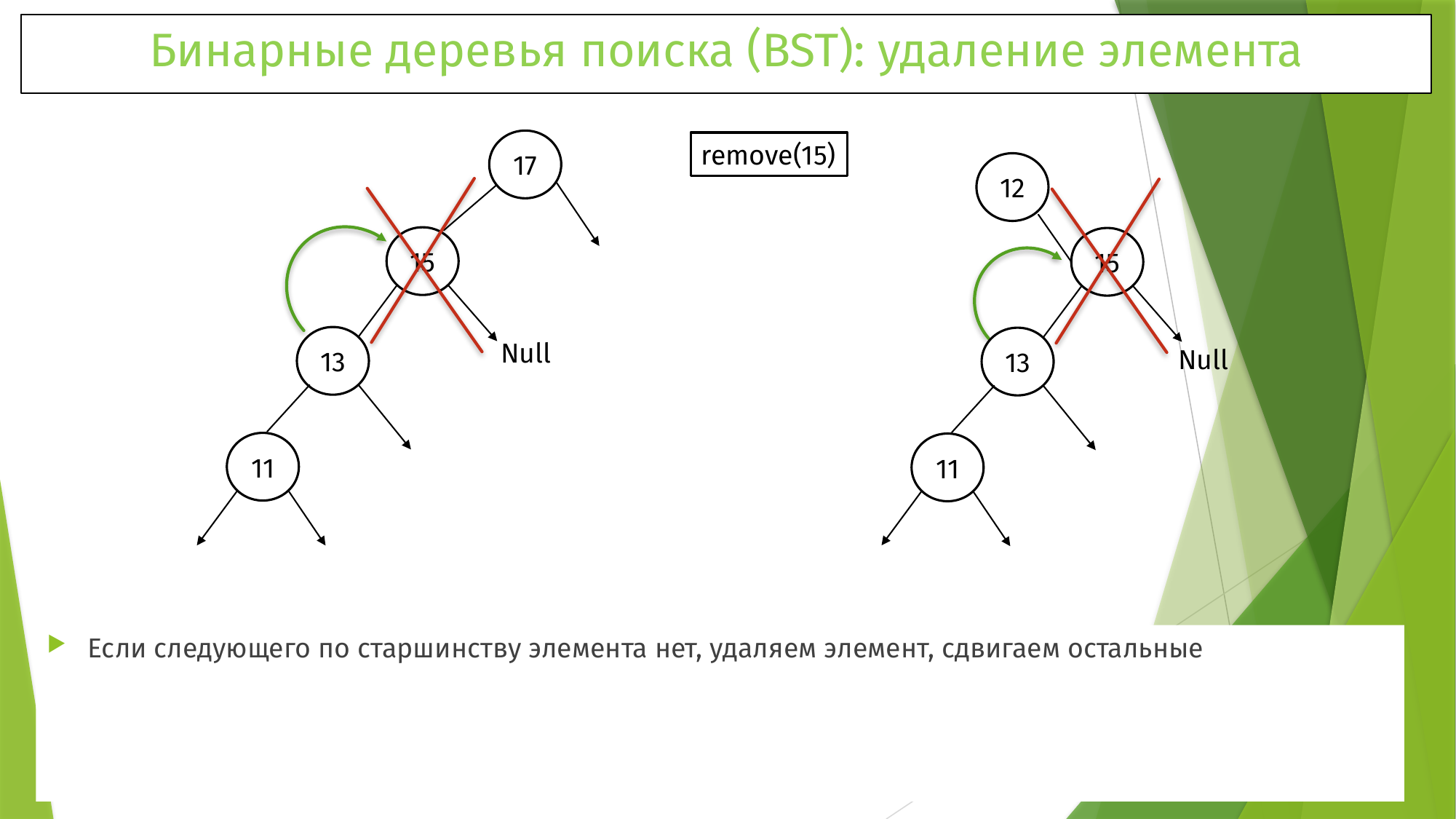

# Бинарные деревья поиска (BST): удаление элемента
17
remove(15)
12

15
15

13
13
Null
Null
11
11
Если следующего по старшинству элемента нет, удаляем элемент, сдвигаем остальные